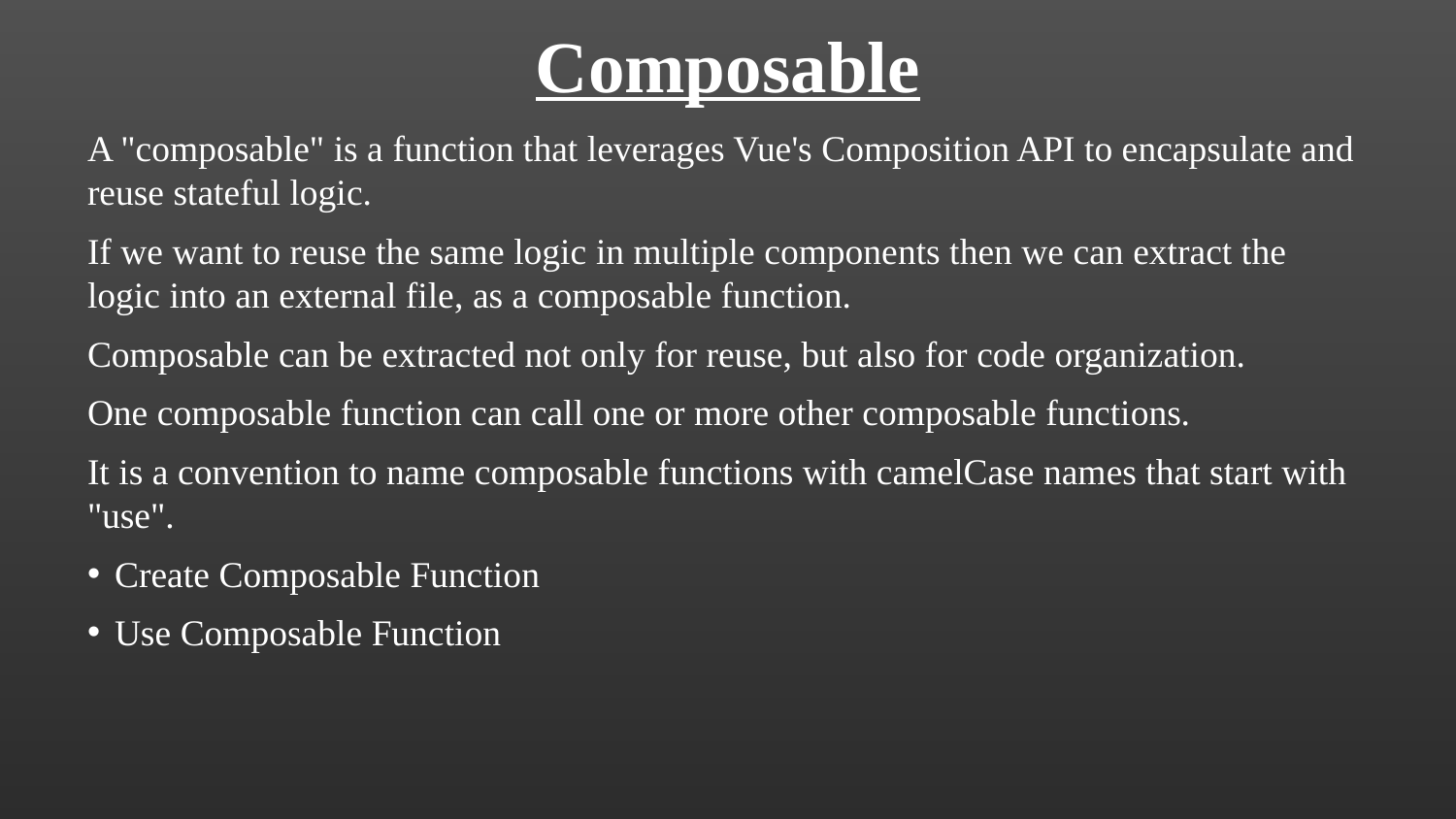

Composable
A "composable" is a function that leverages Vue's Composition API to encapsulate and reuse stateful logic.
If we want to reuse the same logic in multiple components then we can extract the logic into an external file, as a composable function.
Composable can be extracted not only for reuse, but also for code organization.
One composable function can call one or more other composable functions.
It is a convention to name composable functions with camelCase names that start with "use".
Create Composable Function
Use Composable Function